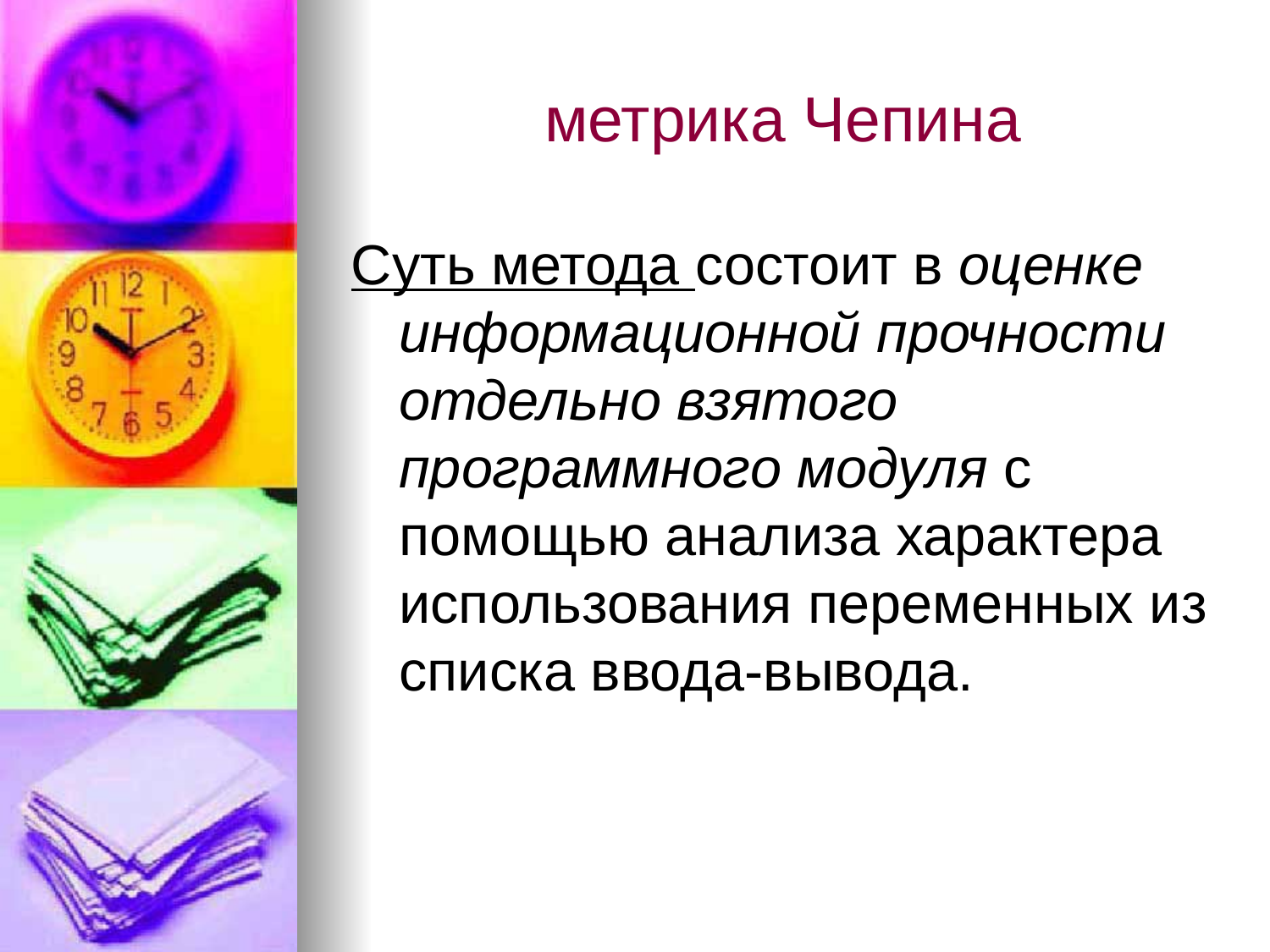

# метрика Чепина
Суть метода состоит в оценке информационной прочности отдельно взятого программного модуля с помощью анализа характера использования переменных из списка ввода-вывода.

207